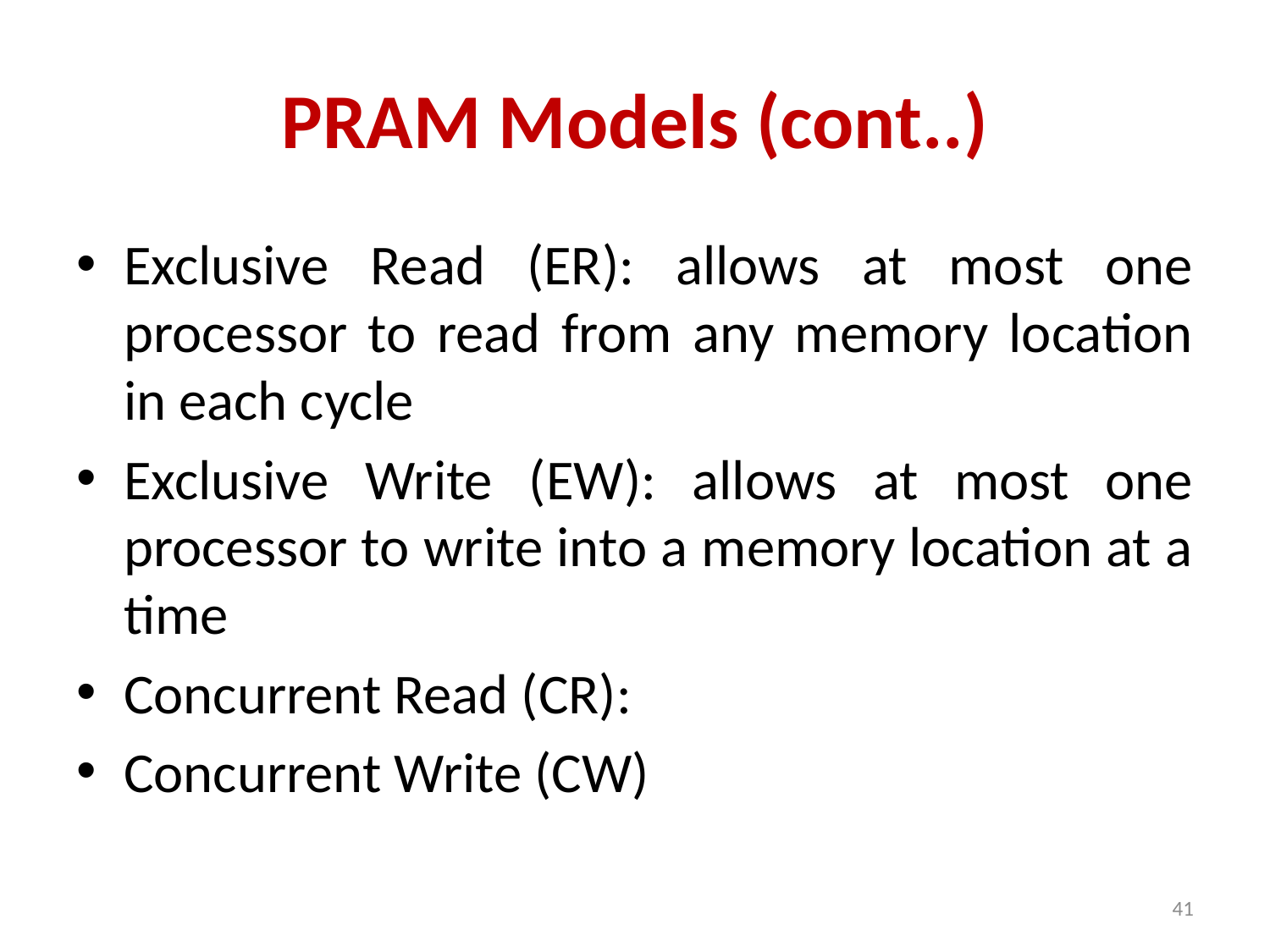

# PRAM Models (cont..)
Exclusive Read (ER): allows at most one processor to read from any memory location in each cycle
Exclusive Write (EW): allows at most one processor to write into a memory location at a time
Concurrent Read (CR):
Concurrent Write (CW)
41